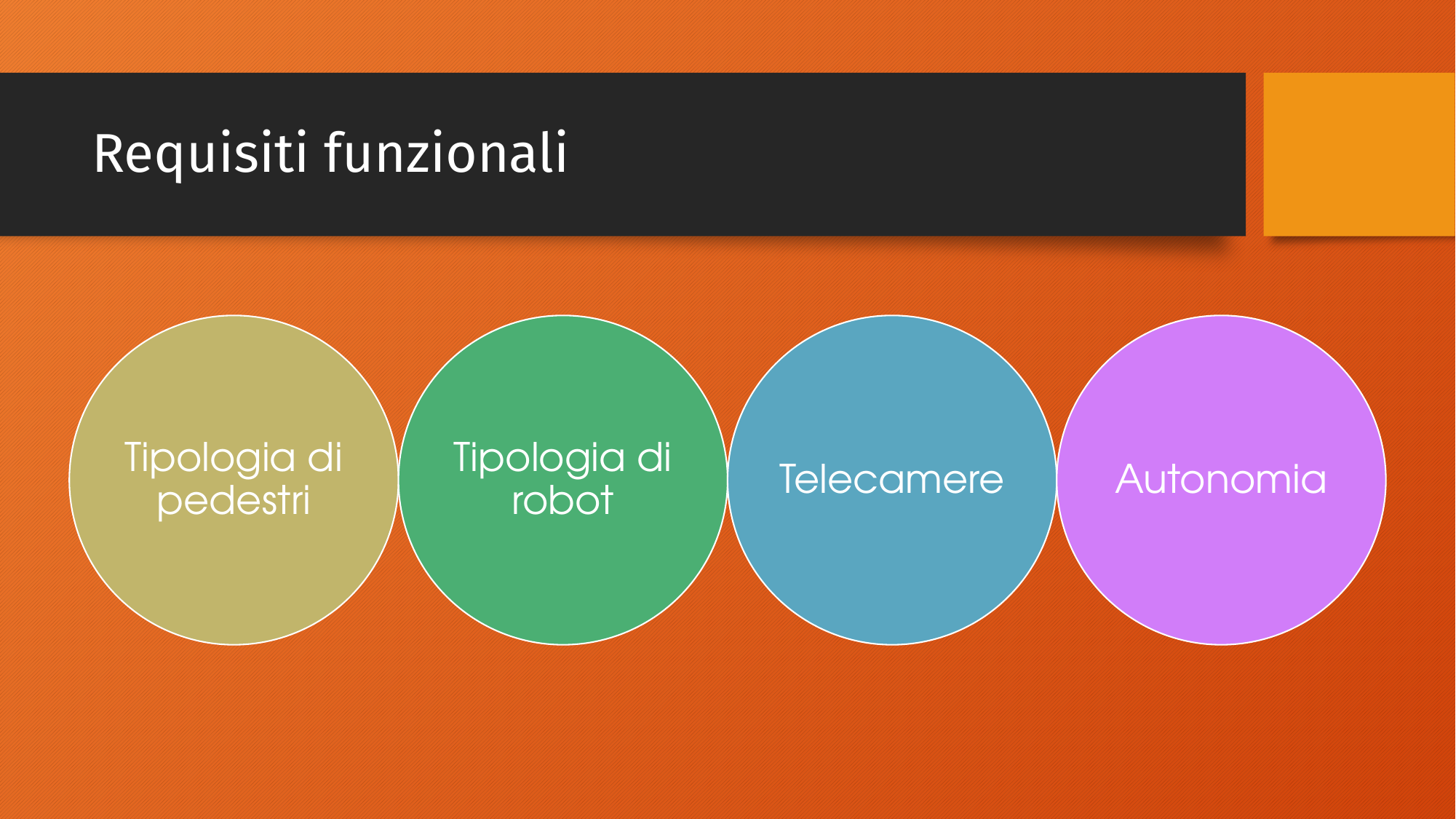

# Requisiti funzionali
Tipologia di pedestri
Tipologia di robot
Telecamere
Autonomia